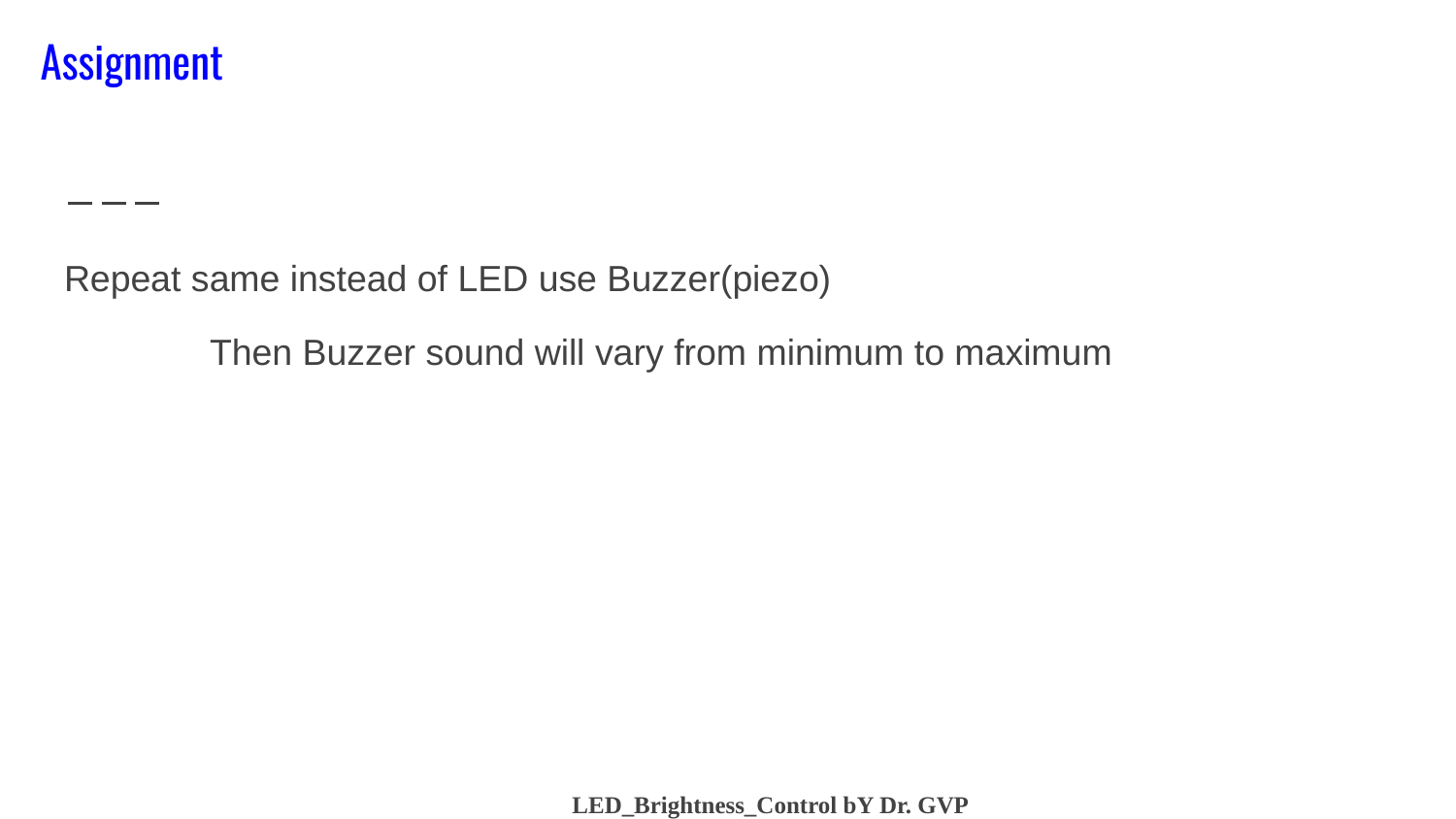

# Assignment
Repeat same instead of LED use Buzzer(piezo)
	Then Buzzer sound will vary from minimum to maximum